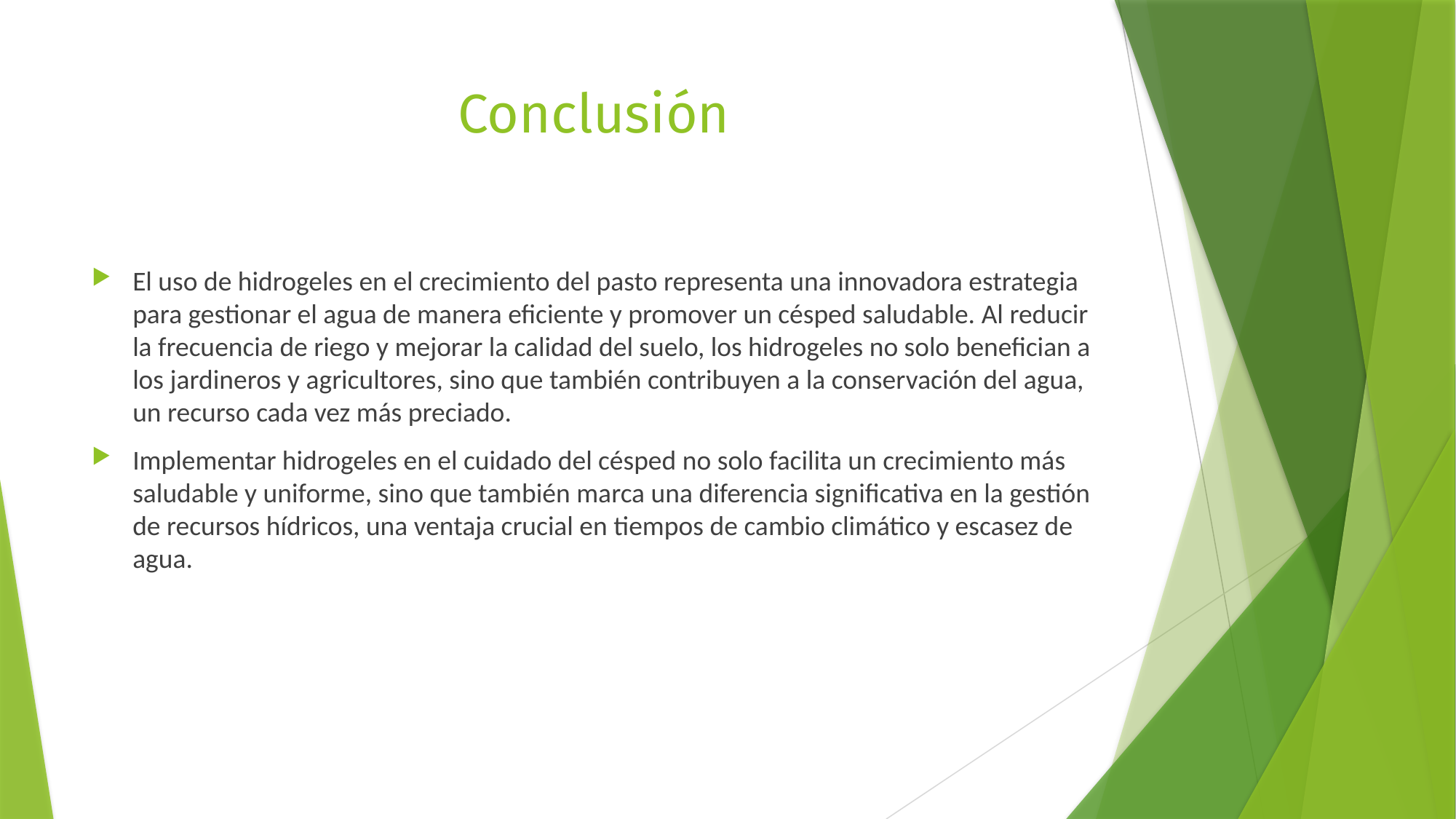

# Conclusión
El uso de hidrogeles en el crecimiento del pasto representa una innovadora estrategia para gestionar el agua de manera eficiente y promover un césped saludable. Al reducir la frecuencia de riego y mejorar la calidad del suelo, los hidrogeles no solo benefician a los jardineros y agricultores, sino que también contribuyen a la conservación del agua, un recurso cada vez más preciado.
Implementar hidrogeles en el cuidado del césped no solo facilita un crecimiento más saludable y uniforme, sino que también marca una diferencia significativa en la gestión de recursos hídricos, una ventaja crucial en tiempos de cambio climático y escasez de agua.